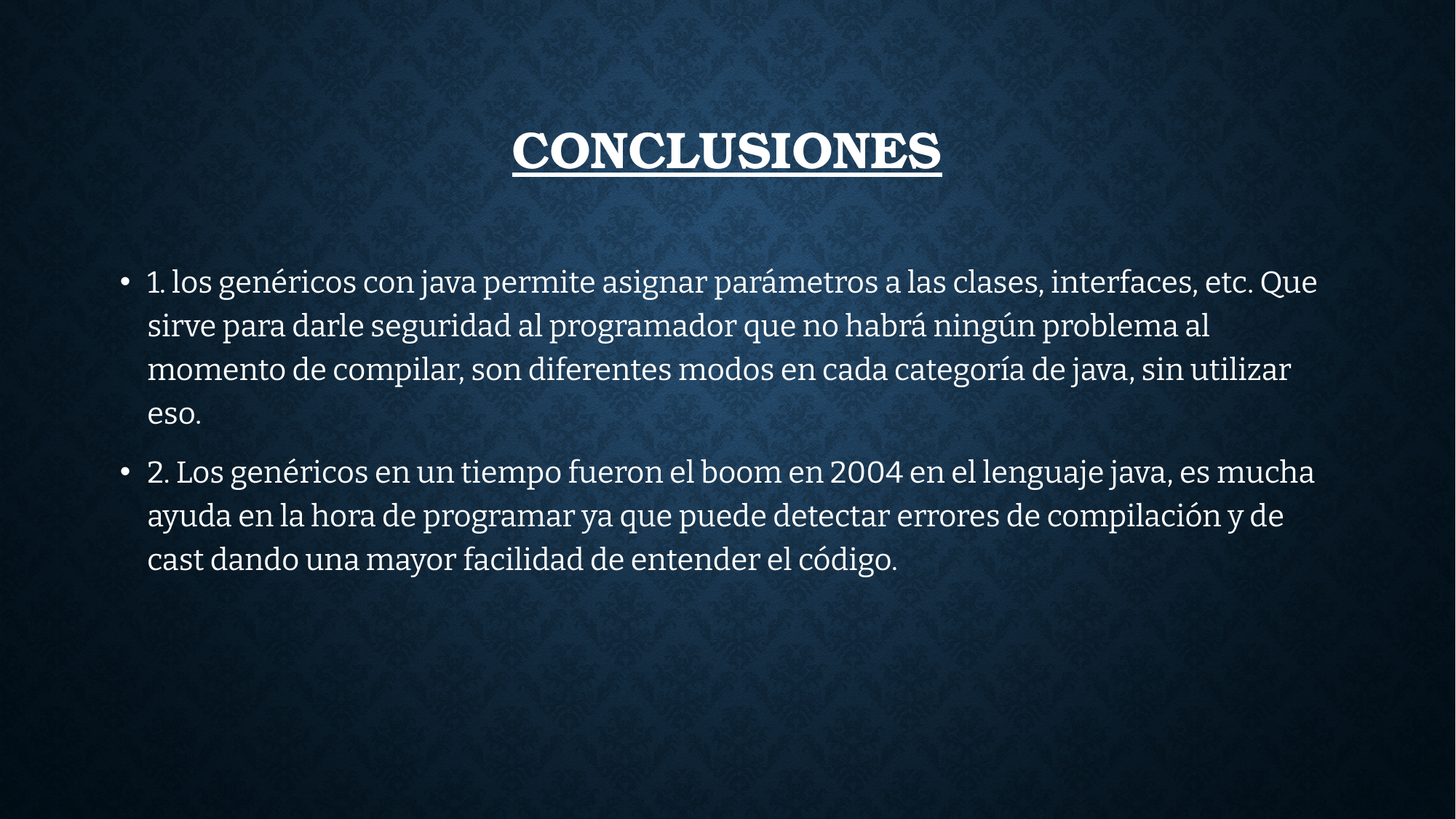

# CONCLUSIONES
1. los genéricos con java permite asignar parámetros a las clases, interfaces, etc. Que sirve para darle seguridad al programador que no habrá ningún problema al momento de compilar, son diferentes modos en cada categoría de java, sin utilizar eso.
2. Los genéricos en un tiempo fueron el boom en 2004 en el lenguaje java, es mucha ayuda en la hora de programar ya que puede detectar errores de compilación y de cast dando una mayor facilidad de entender el código.